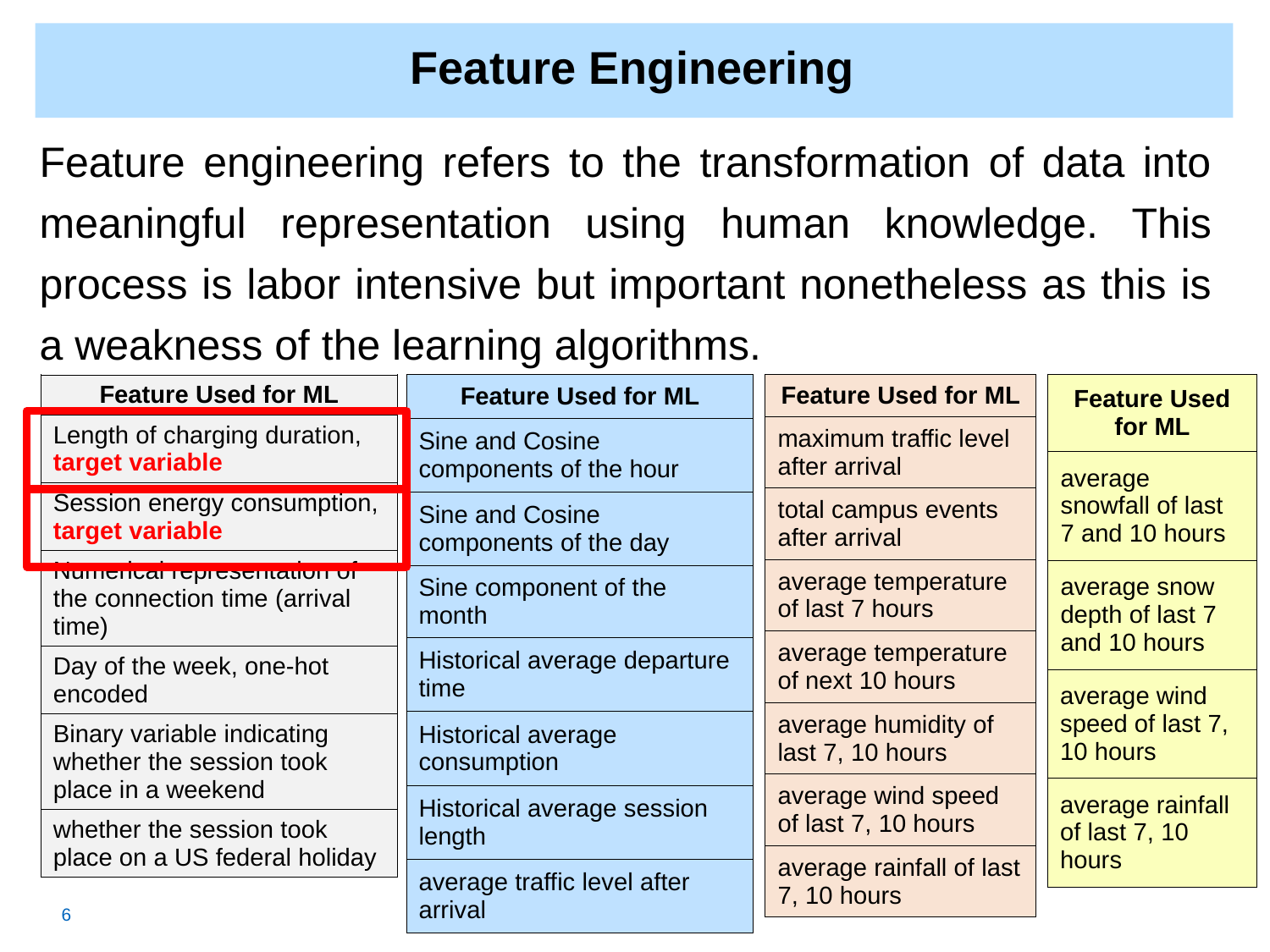

# Feature Engineering

Feature engineering refers to the transformation of data into
meaningful representation using human knowledge. This
process is labor intensive but important nonetheless as this is
a weakness of the learning algorithms.

| Feature Used for ML |
| --- |
| average snowfall of last 7 and 10 hours |
| average snow depth of last 7 and 10 hours |
| average wind speed of last 7, 10 hours |
| average rainfall of last 7, 10 hours |
| Feature Used for ML |
| --- |
| Sine and Cosine components of the hour |
| Sine and Cosine components of the day |
| Sine component of the month |
| Historical average departure time |
| Historical average consumption |
| Historical average session length |
| average traffic level after arrival |
| Feature Used for ML |
| --- |
| maximum traffic level after arrival |
| total campus events after arrival |
| average temperature of last 7 hours |
| average temperature of next 10 hours |
| average humidity of last 7, 10 hours |
| average wind speed of last 7, 10 hours |
| average rainfall of last 7, 10 hours |
| Feature Used for ML |
| --- |
| Length of charging duration, target variable |
| Session energy consumption, target variable |
| Numerical representation of the connection time (arrival time) |
| Day of the week, one-hot encoded |
| Binary variable indicating whether the session took place in a weekend |
| whether the session took place on a US federal holiday |